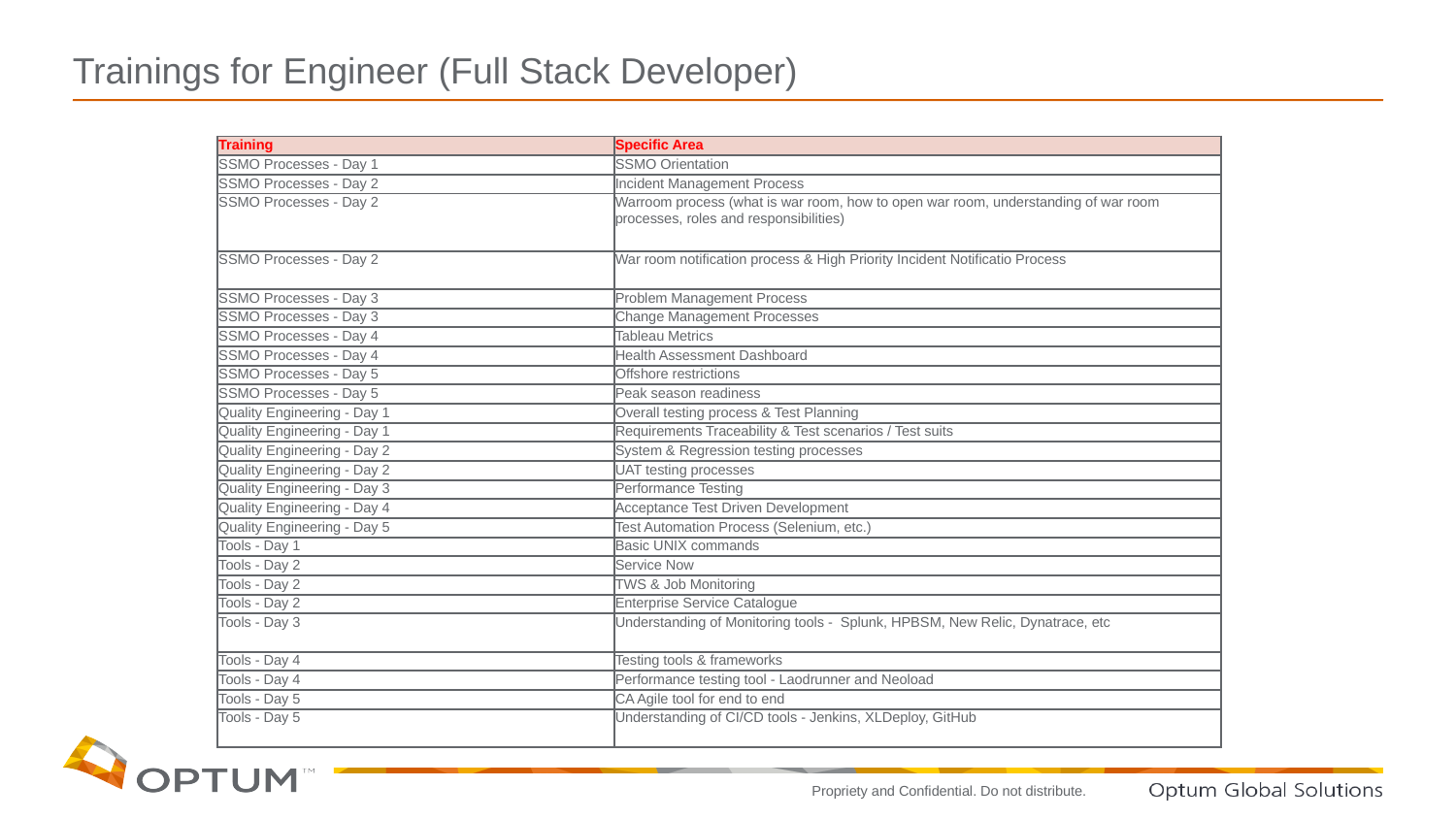

# Trainings for Engineer (Full Stack Developer)
| Training | Specific Area |
| --- | --- |
| SSMO Processes - Day 1 | SSMO Orientation |
| SSMO Processes - Day 2 | Incident Management Process |
| SSMO Processes - Day 2 | Warroom process (what is war room, how to open war room, understanding of war room processes, roles and responsibilities) |
| SSMO Processes - Day 2 | War room notification process & High Priority Incident Notificatio Process |
| SSMO Processes - Day 3 | Problem Management Process |
| SSMO Processes - Day 3 | Change Management Processes |
| SSMO Processes - Day 4 | Tableau Metrics |
| SSMO Processes - Day 4 | Health Assessment Dashboard |
| SSMO Processes - Day 5 | Offshore restrictions |
| SSMO Processes - Day 5 | Peak season readiness |
| Quality Engineering - Day 1 | Overall testing process & Test Planning |
| Quality Engineering - Day 1 | Requirements Traceability & Test scenarios / Test suits |
| Quality Engineering - Day 2 | System & Regression testing processes |
| Quality Engineering - Day 2 | UAT testing processes |
| Quality Engineering - Day 3 | Performance Testing |
| Quality Engineering - Day 4 | Acceptance Test Driven Development |
| Quality Engineering - Day 5 | Test Automation Process (Selenium, etc.) |
| Tools - Day 1 | Basic UNIX commands |
| Tools - Day 2 | Service Now |
| Tools - Day 2 | TWS & Job Monitoring |
| Tools - Day 2 | Enterprise Service Catalogue |
| Tools - Day 3 | Understanding of Monitoring tools - Splunk, HPBSM, New Relic, Dynatrace, etc |
| Tools - Day 4 | Testing tools & frameworks |
| Tools - Day 4 | Performance testing tool - Laodrunner and Neoload |
| Tools - Day 5 | CA Agile tool for end to end |
| Tools - Day 5 | Understanding of CI/CD tools - Jenkins, XLDeploy, GitHub |